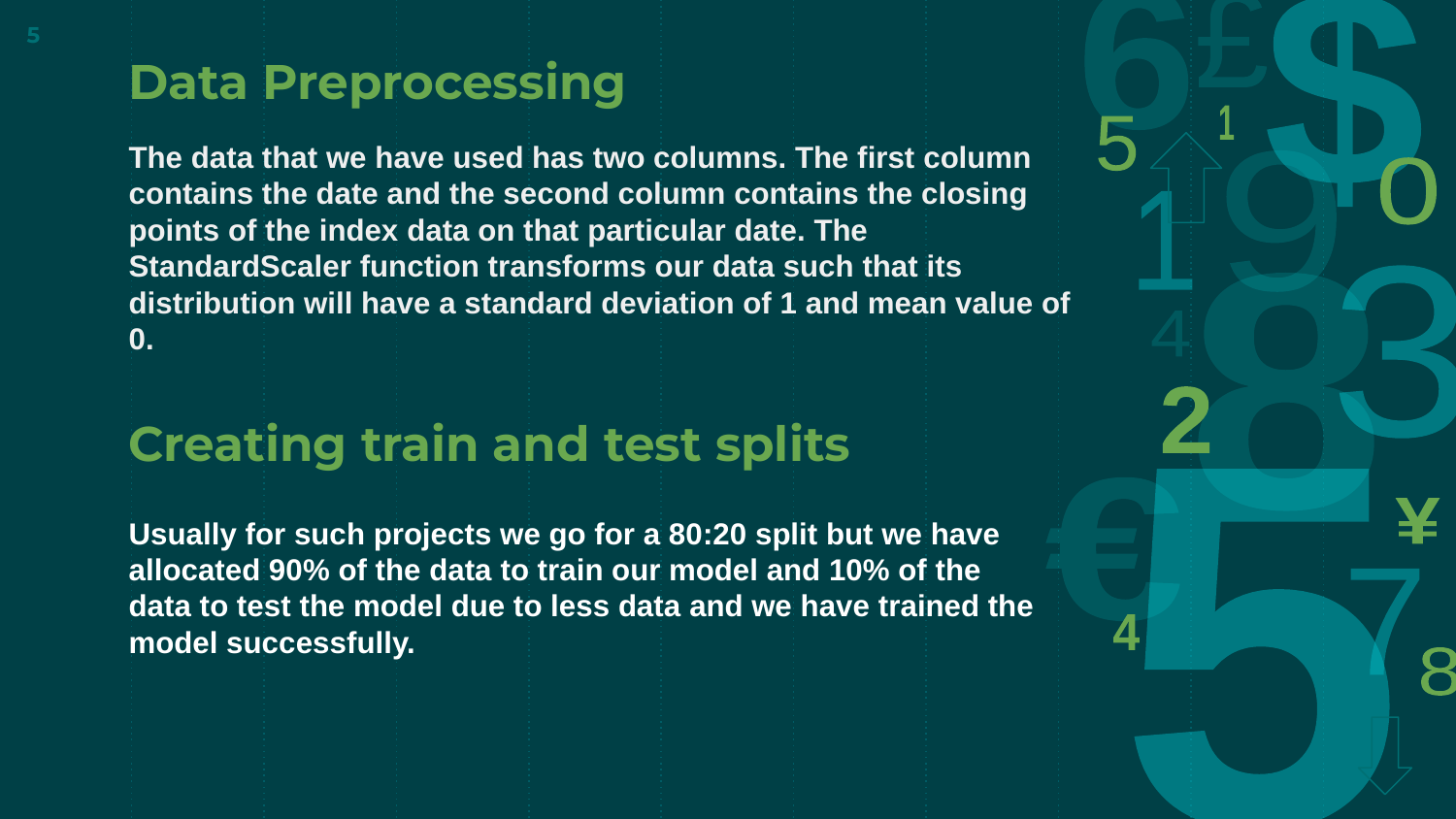

5
# Data Preprocessing
The data that we have used has two columns. The first column contains the date and the second column contains the closing points of the index data on that particular date. The StandardScaler function transforms our data such that its distribution will have a standard deviation of 1 and mean value of 0.
Creating train and test splits
Usually for such projects we go for a 80:20 split but we have allocated 90% of the data to train our model and 10% of the data to test the model due to less data and we have trained the model successfully.